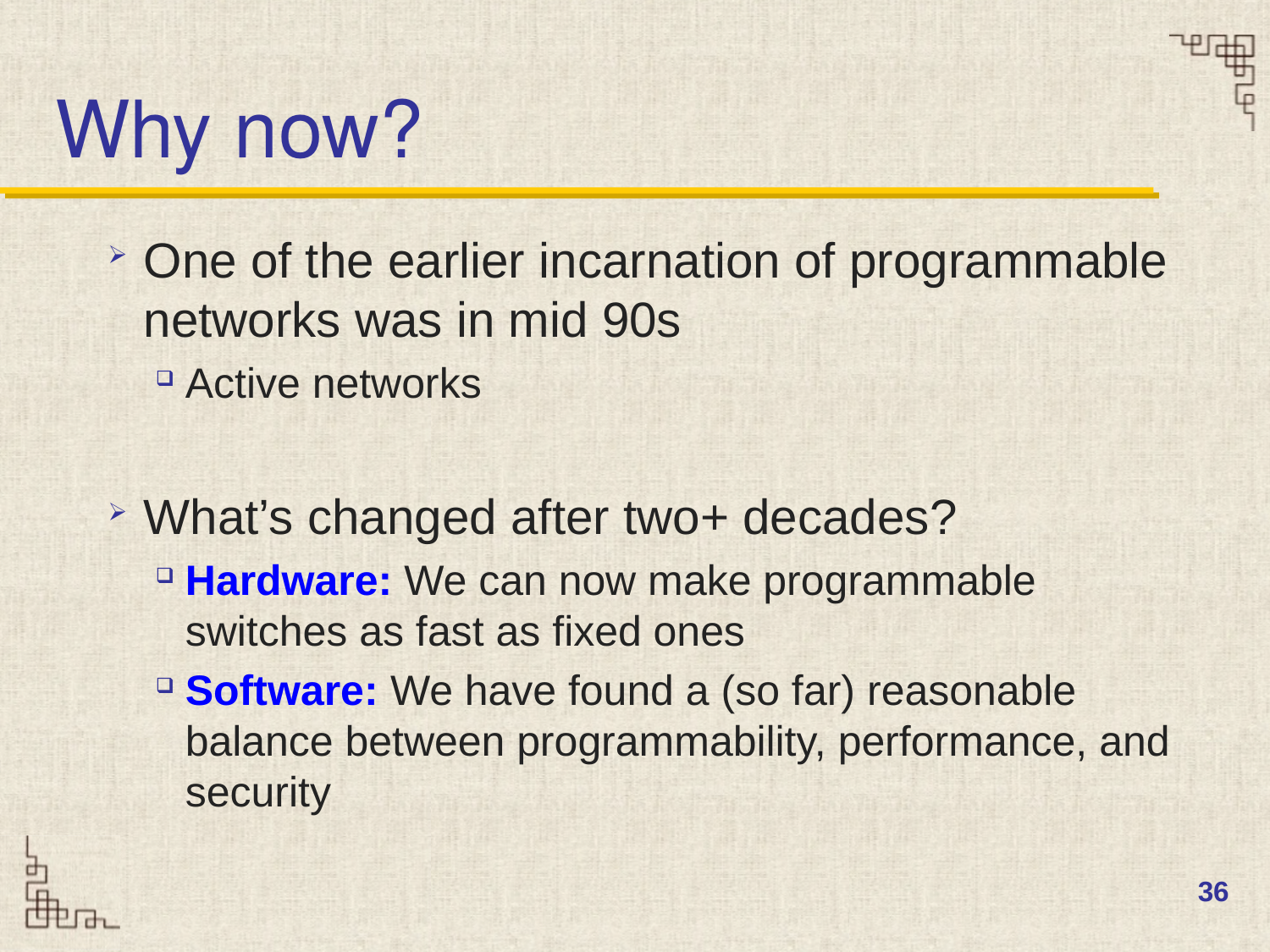

# Why now?
One of the earlier incarnation of programmable networks was in mid 90s
Active networks

What’s changed after two+ decades?
Hardware: We can now make programmable switches as fast as fixed ones
Software: We have found a (so far) reasonable balance between programmability, performance, and security

36